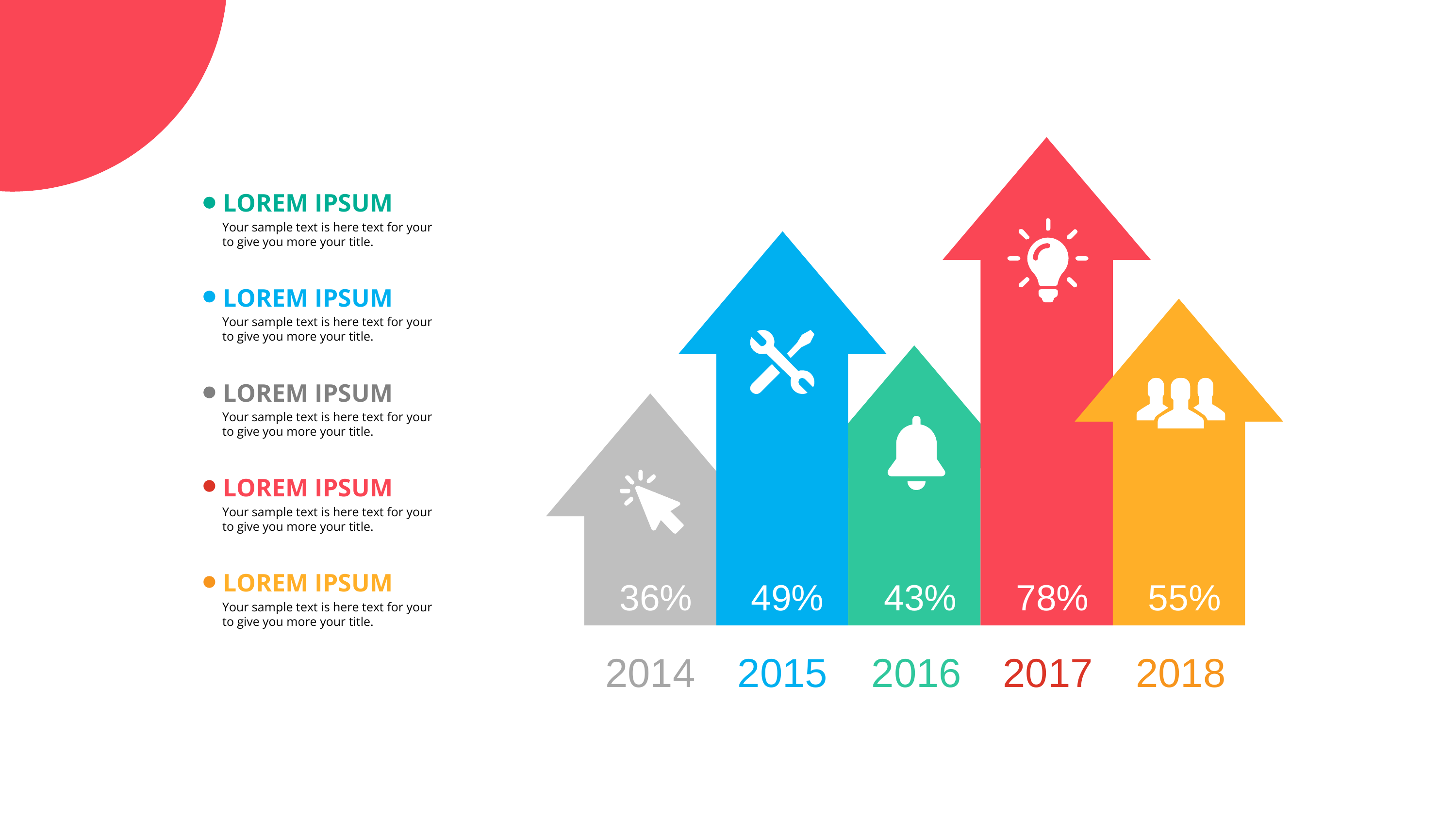

78%
LOREM IPSUM
Your sample text is here text for your
to give you more your title.

49%
LOREM IPSUM
Your sample text is here text for your
to give you more your title.

55%

43%
LOREM IPSUM
Your sample text is here text for your
to give you more your title.

36%
LOREM IPSUM
Your sample text is here text for your
to give you more your title.

LOREM IPSUM
Your sample text is here text for your
to give you more your title.

2014
2015
2016
2017
2018